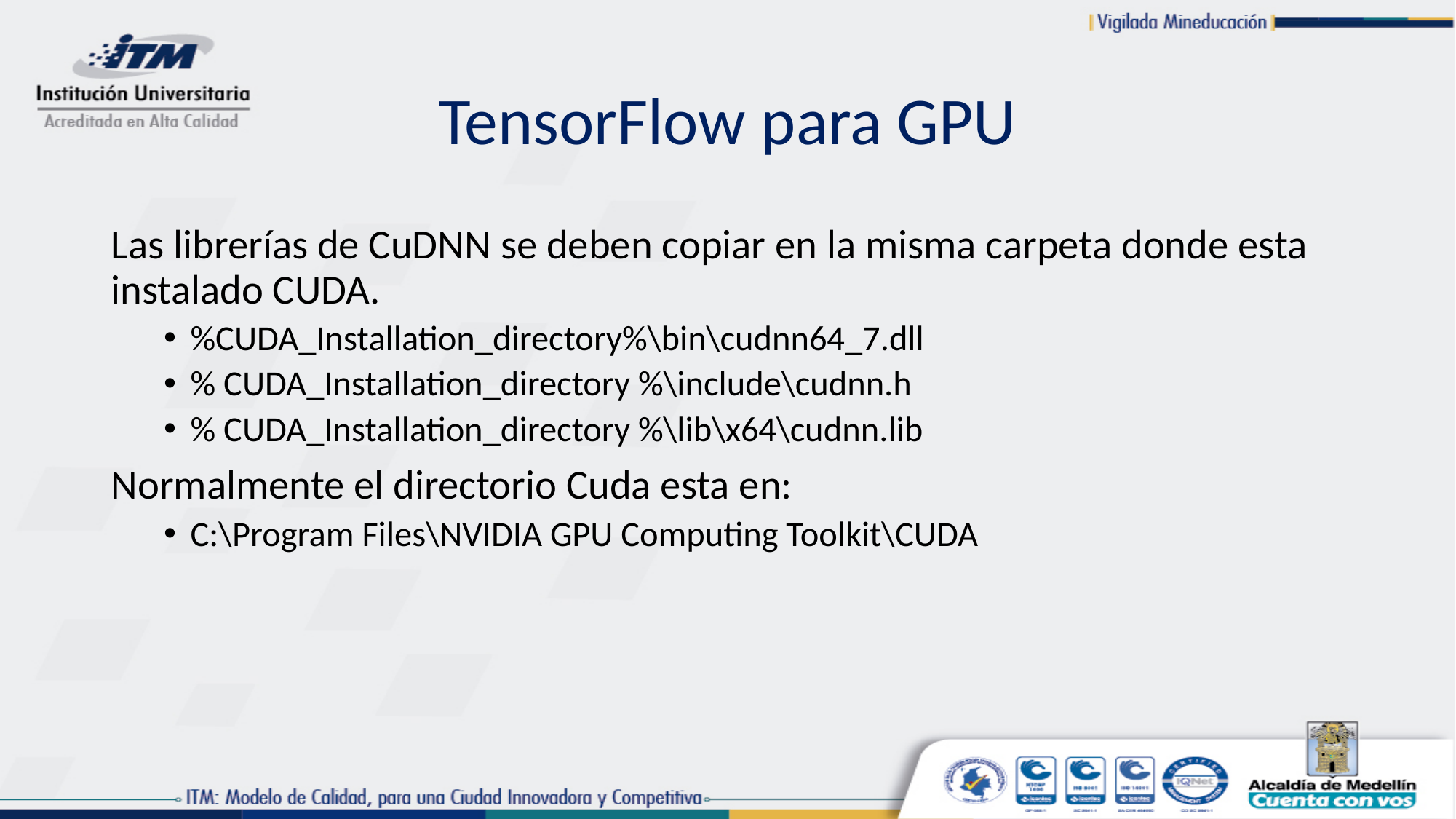

# TensorFlow para GPU

Las librerías de CuDNN se deben copiar en la misma carpeta donde esta instalado CUDA.
%CUDA_Installation_directory%\bin\cudnn64_7.dll
% CUDA_Installation_directory %\include\cudnn.h
% CUDA_Installation_directory %\lib\x64\cudnn.lib
Normalmente el directorio Cuda esta en:
C:\Program Files\NVIDIA GPU Computing Toolkit\CUDA